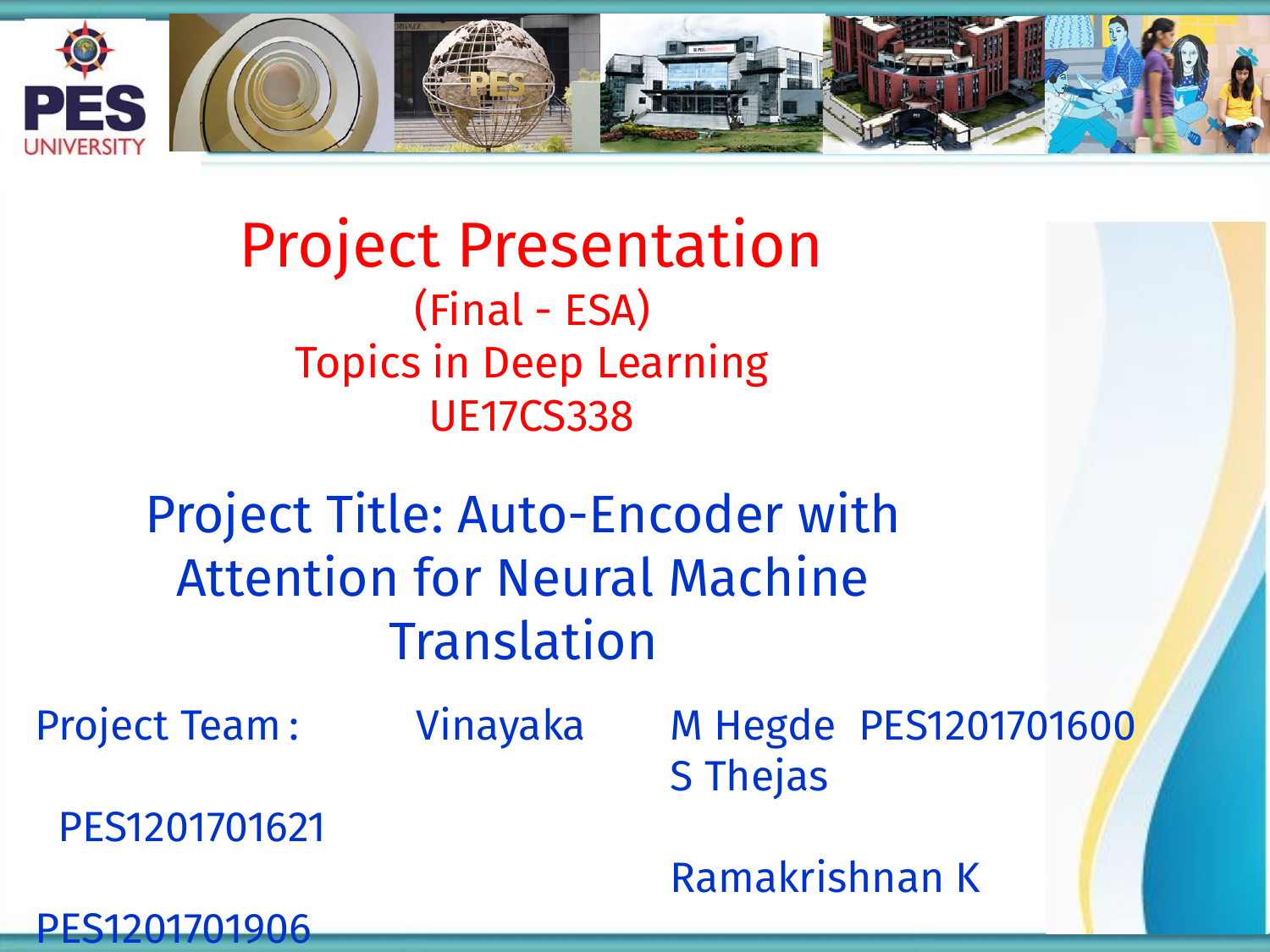

# Project Presentation
(Final - ESA)
Topics in Deep Learning
UE17CS338
Project Title: Auto-Encoder with Attention for Neural Machine Translation
Project Team	:	Vinayaka	M Hegde  PES1201701600
					S Thejas			     PES1201701621
					Ramakrishnan K 	     PES1201701906